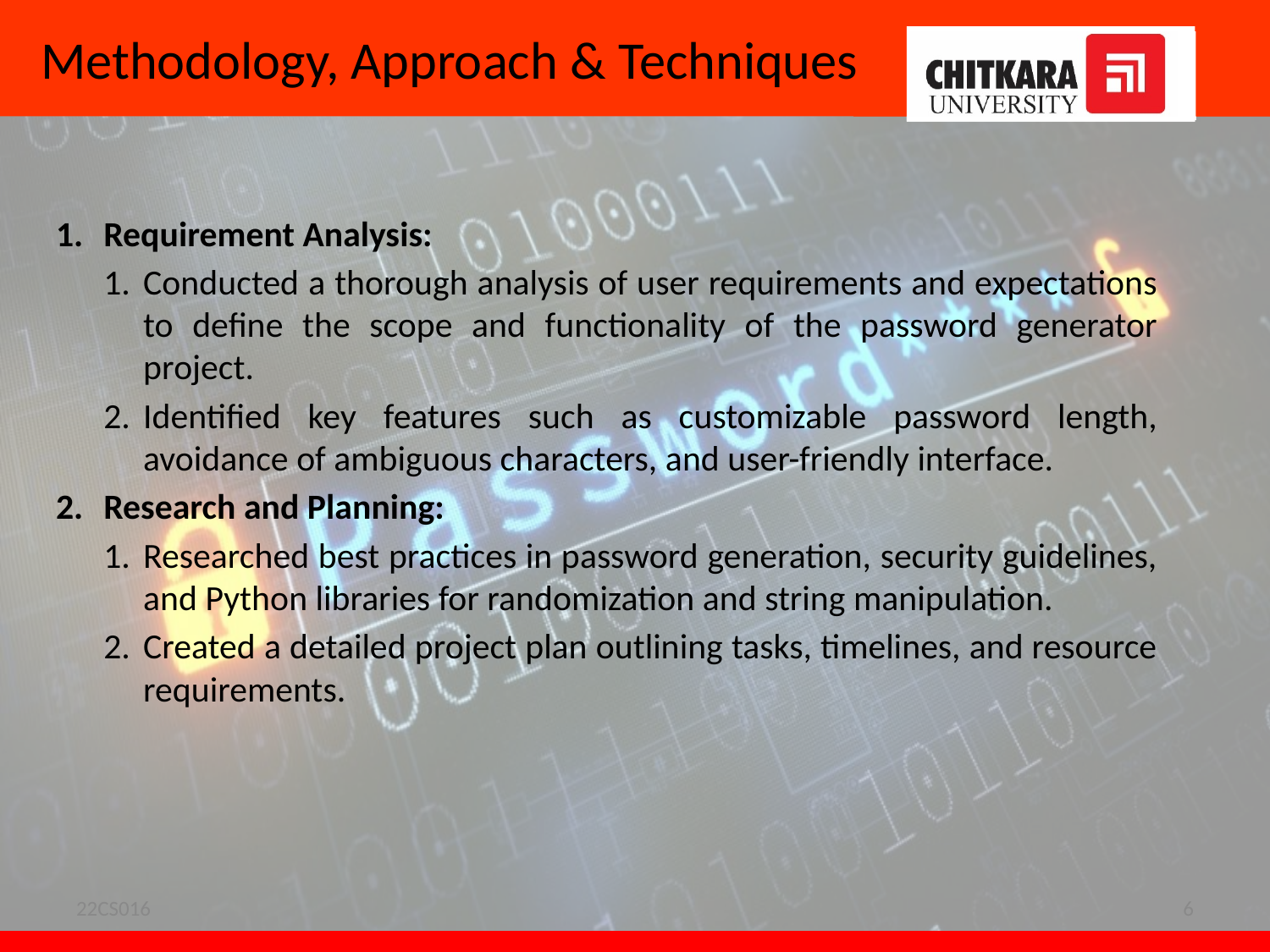

# Methodology, Approach & Techniques

Requirement Analysis:
Conducted a thorough analysis of user requirements and expectations to define the scope and functionality of the password generator project.
Identified key features such as customizable password length, avoidance of ambiguous characters, and user-friendly interface.
Research and Planning:
Researched best practices in password generation, security guidelines, and Python libraries for randomization and string manipulation.
Created a detailed project plan outlining tasks, timelines, and resource requirements.

22CS016
6